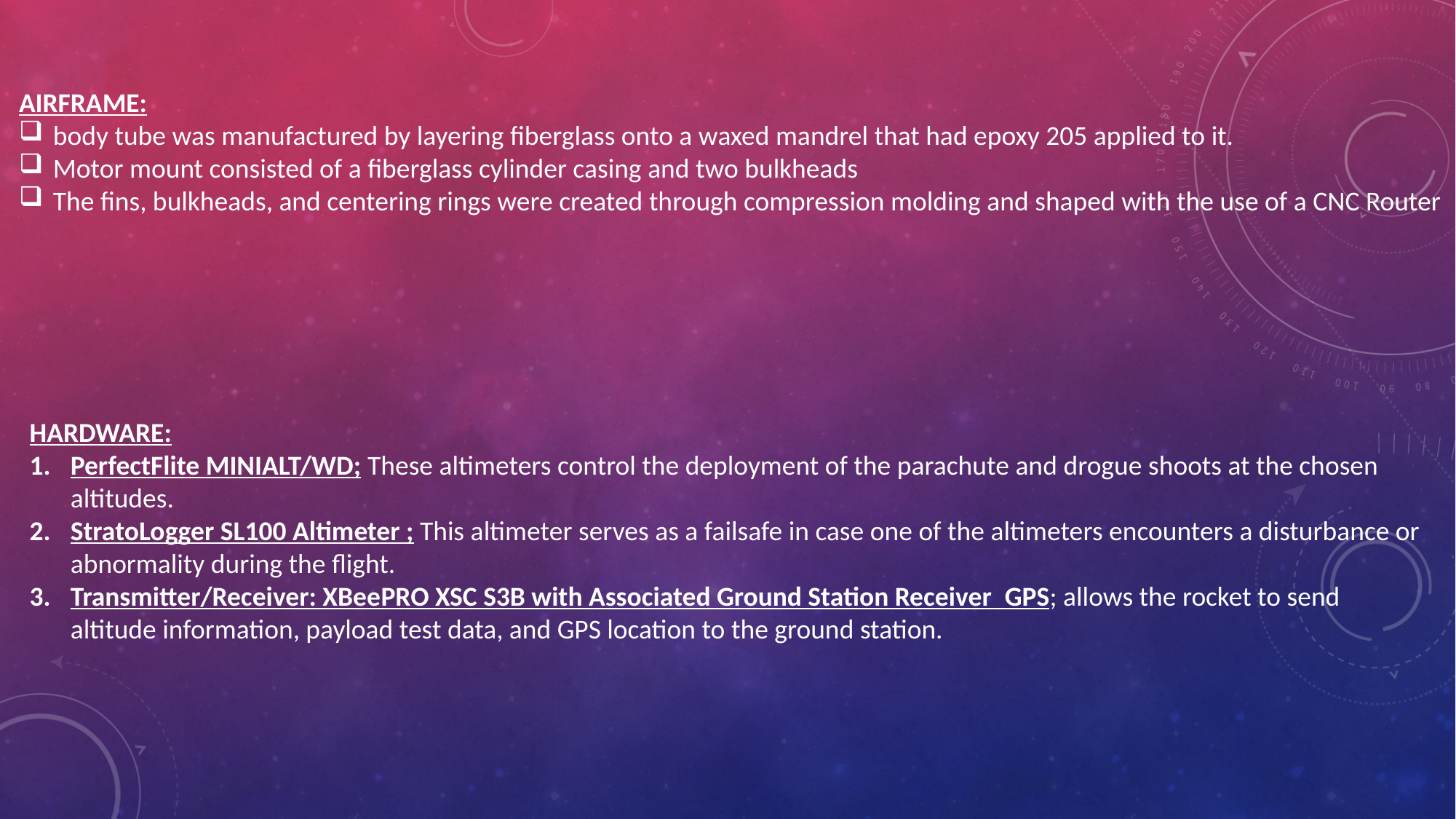

AIRFRAME:
body tube was manufactured by layering fiberglass onto a waxed mandrel that had epoxy 205 applied to it.
Motor mount consisted of a fiberglass cylinder casing and two bulkheads
The fins, bulkheads, and centering rings were created through compression molding and shaped with the use of a CNC Router

[unsupported chart]

HARDWARE:
PerfectFlite MINIALT/WD; These altimeters control the deployment of the parachute and drogue shoots at the chosen altitudes.
StratoLogger SL­100 Altimeter ; This altimeter serves as a failsafe in case one of the altimeters encounters a disturbance or abnormality during the flight.
Transmitter/Receiver: XBee­PRO XSC S3B with Associated Ground Station Receiver ­ GPS; allows the rocket to send altitude information, payload test data, and GPS location to the ground station.